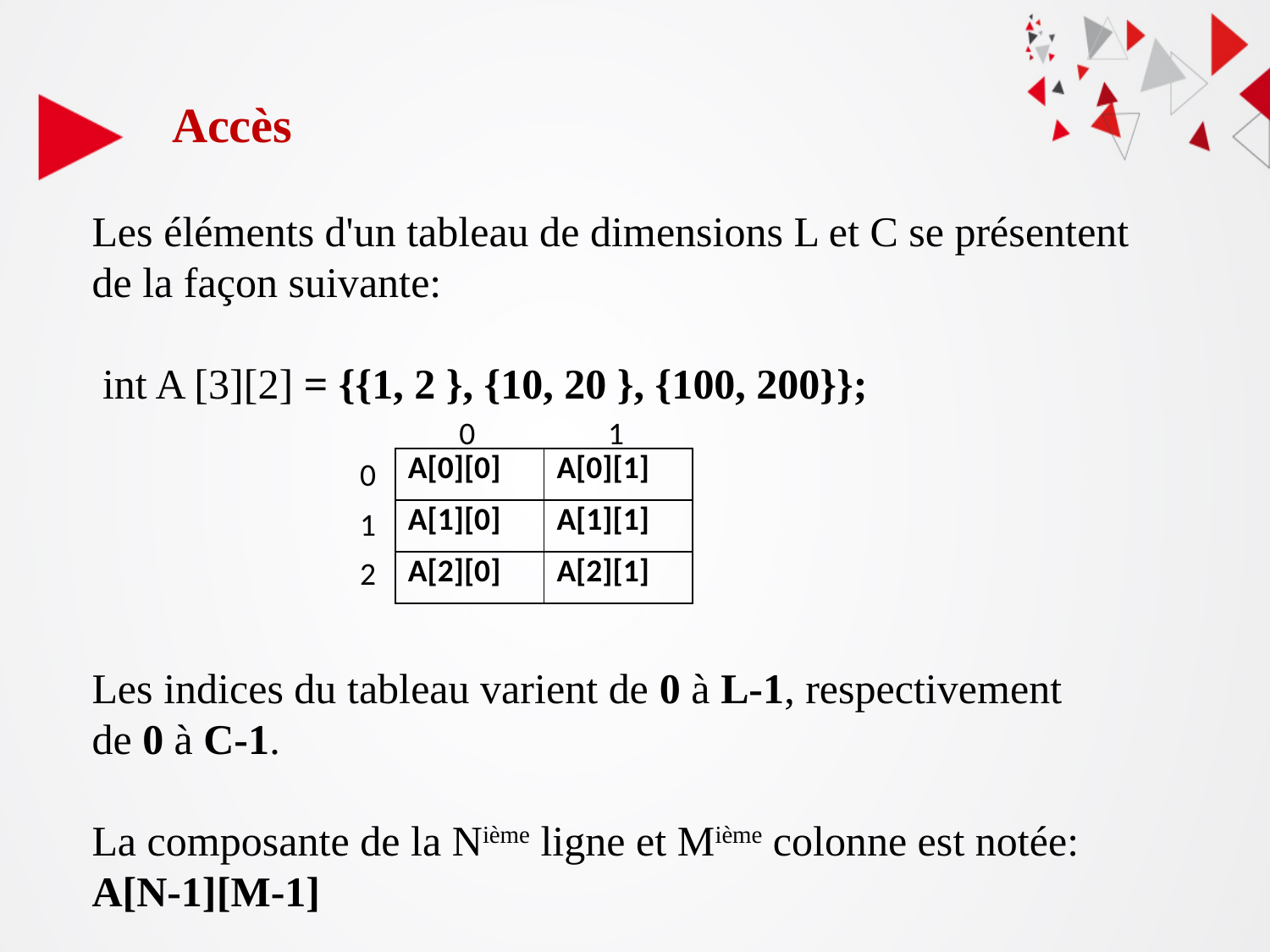

Accès

Les éléments d'un tableau de dimensions L et C se présentent de la façon suivante:

 int A [3][2] = {{1, 2 }, {10, 20 }, {100, 200}};

Les indices du tableau varient de 0 à L-1, respectivement de 0 à C-1.

La composante de la Nième ligne et Mième colonne est notée:
A[N-1][M-1]

0
1
0
| A[0][0] | A[0][1] |
| --- | --- |
| A[1][0] | A[1][1] |
| A[2][0] | A[2][1] |
1
2

40